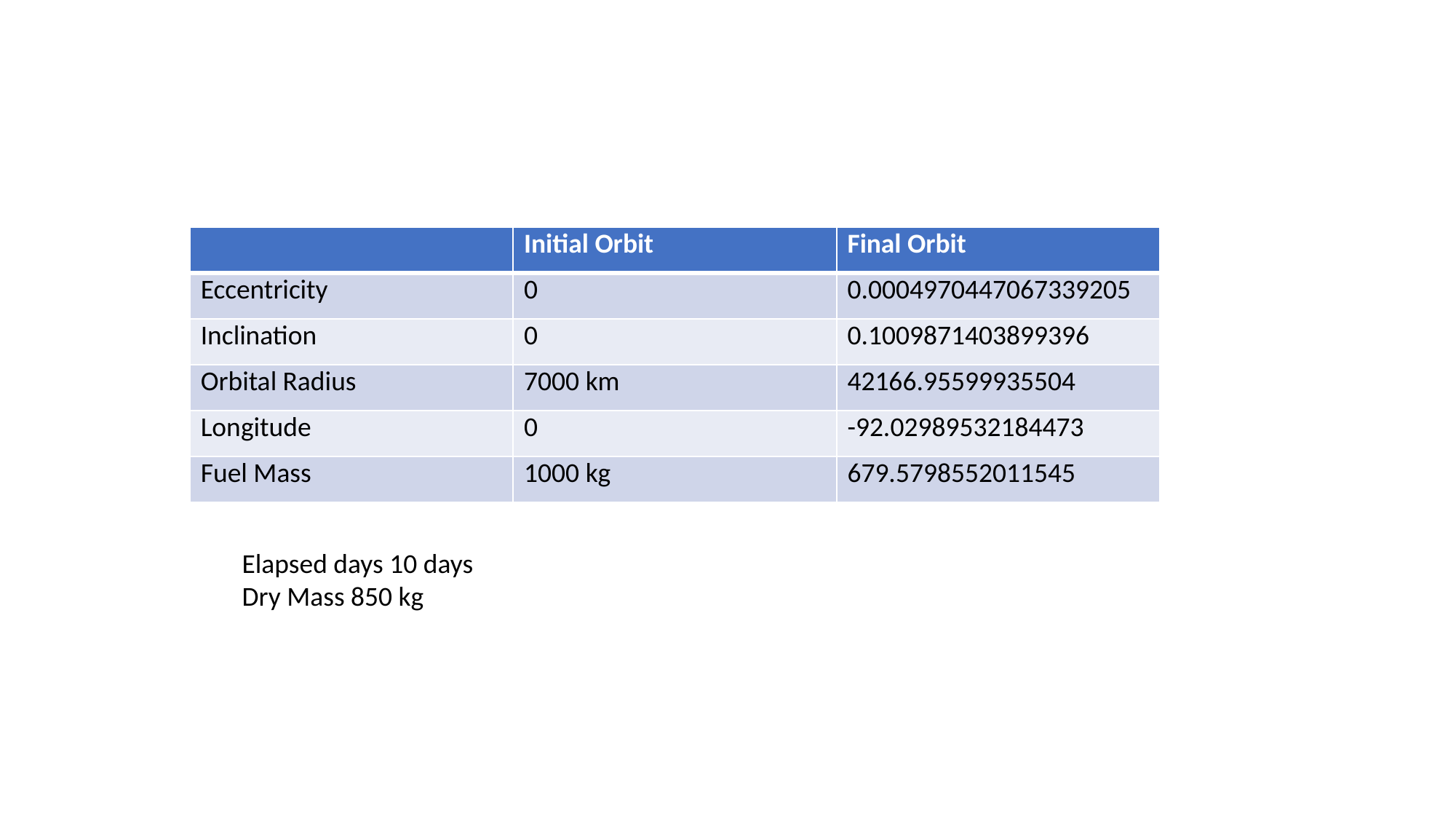

#
|  | Initial Orbit | Final Orbit |
| --- | --- | --- |
| Eccentricity | 0 | 0.0004970447067339205 |
| Inclination | 0 | 0.1009871403899396 |
| Orbital Radius | 7000 km | 42166.95599935504 |
| Longitude | 0 | -92.02989532184473 |
| Fuel Mass | 1000 kg | 679.5798552011545 |
Elapsed days 10 days
Dry Mass 850 kg